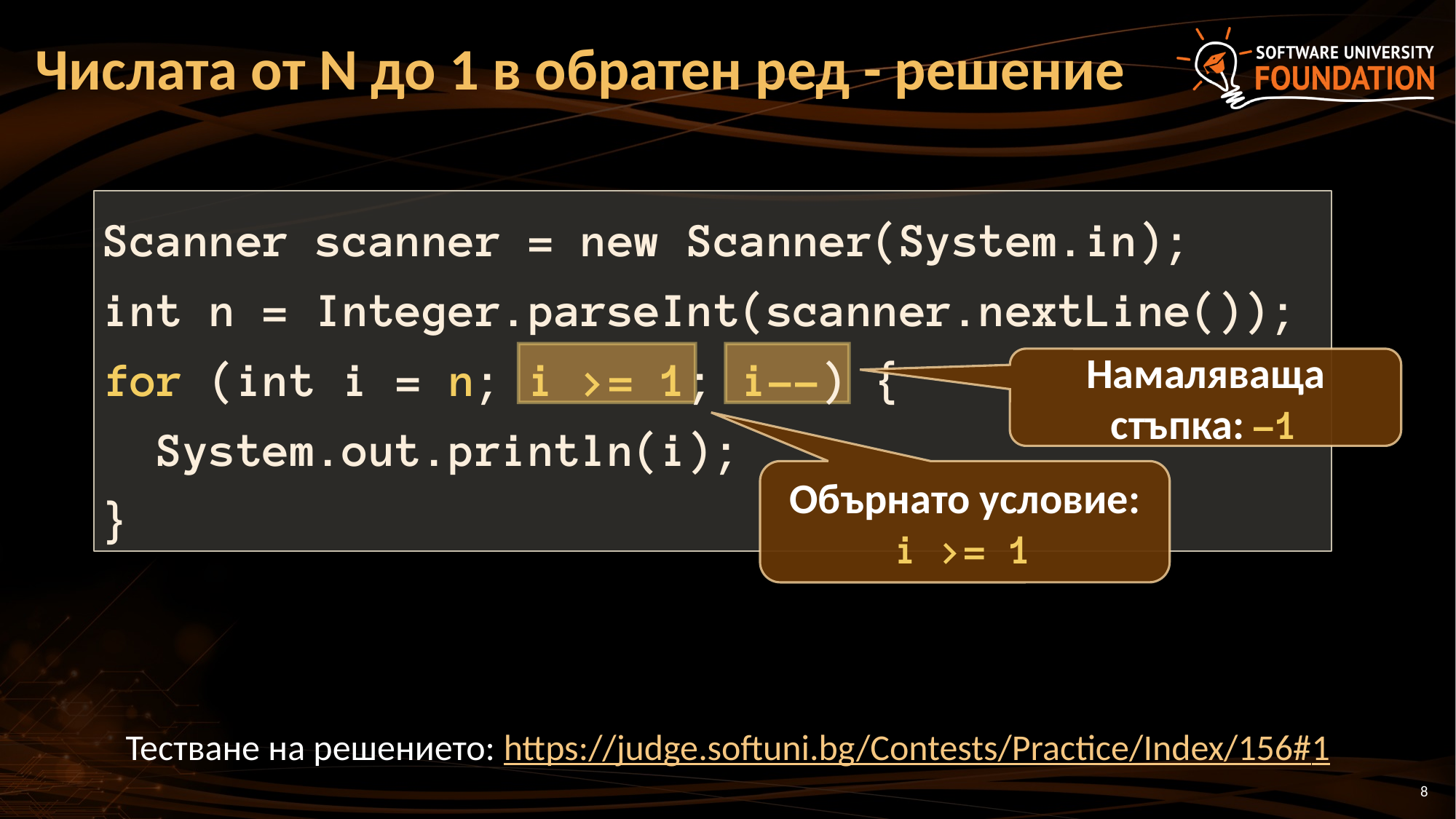

# Числата от N до 1 в обратен ред - решение
Scanner scanner = new Scanner(System.in);
int n = Integer.parseInt(scanner.nextLine());
for (int i = n; i >= 1; i--) {
  System.out.println(i);
}

Намаляваща стъпка: -1
Обърнато условие:
i >= 1
Тестване на решението: https://judge.softuni.bg/Contests/Practice/Index/156#1
8